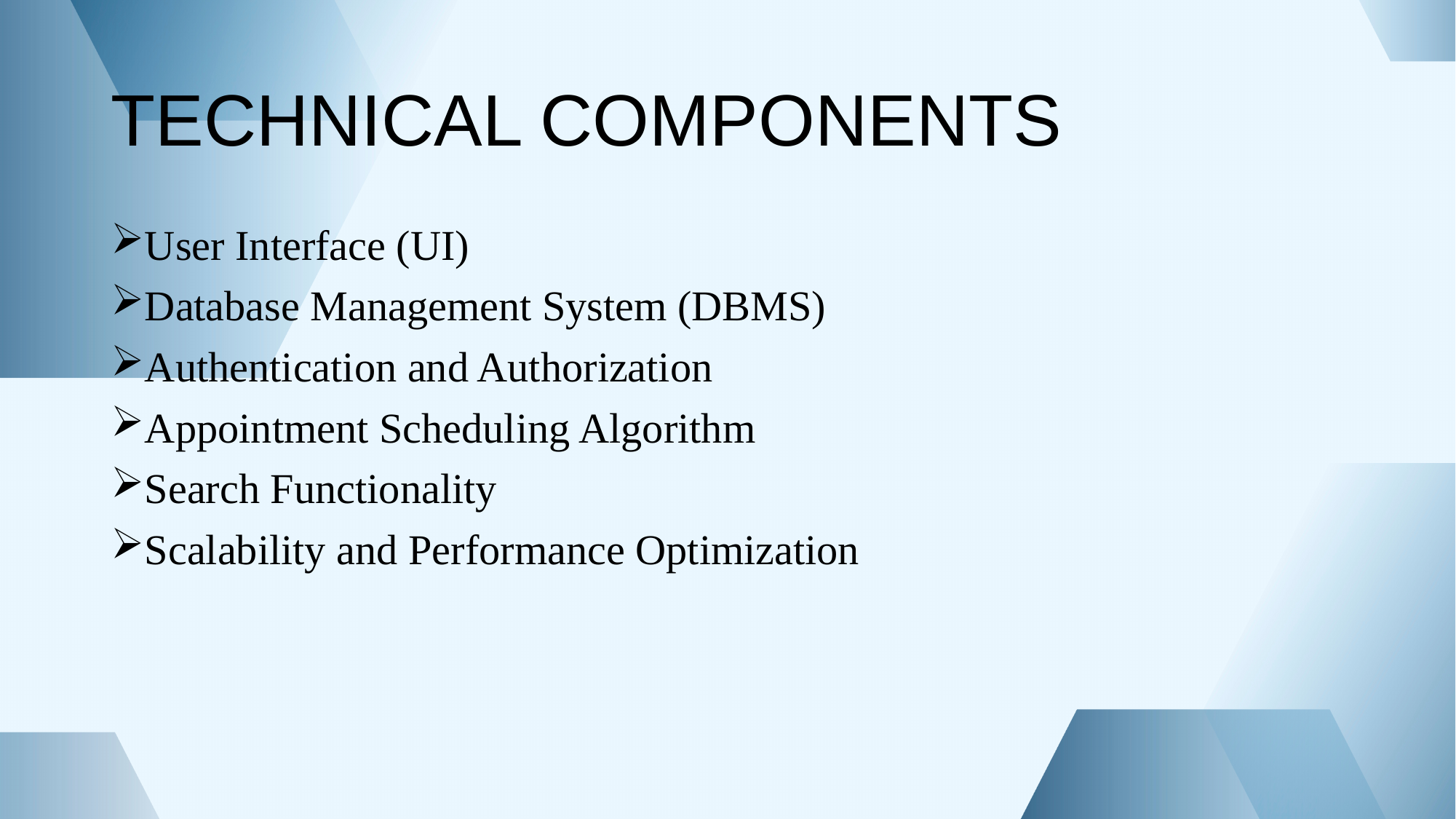

# TECHNICAL COMPONENTS
User Interface (UI)
Database Management System (DBMS)
Authentication and Authorization
Appointment Scheduling Algorithm
Search Functionality
Scalability and Performance Optimization